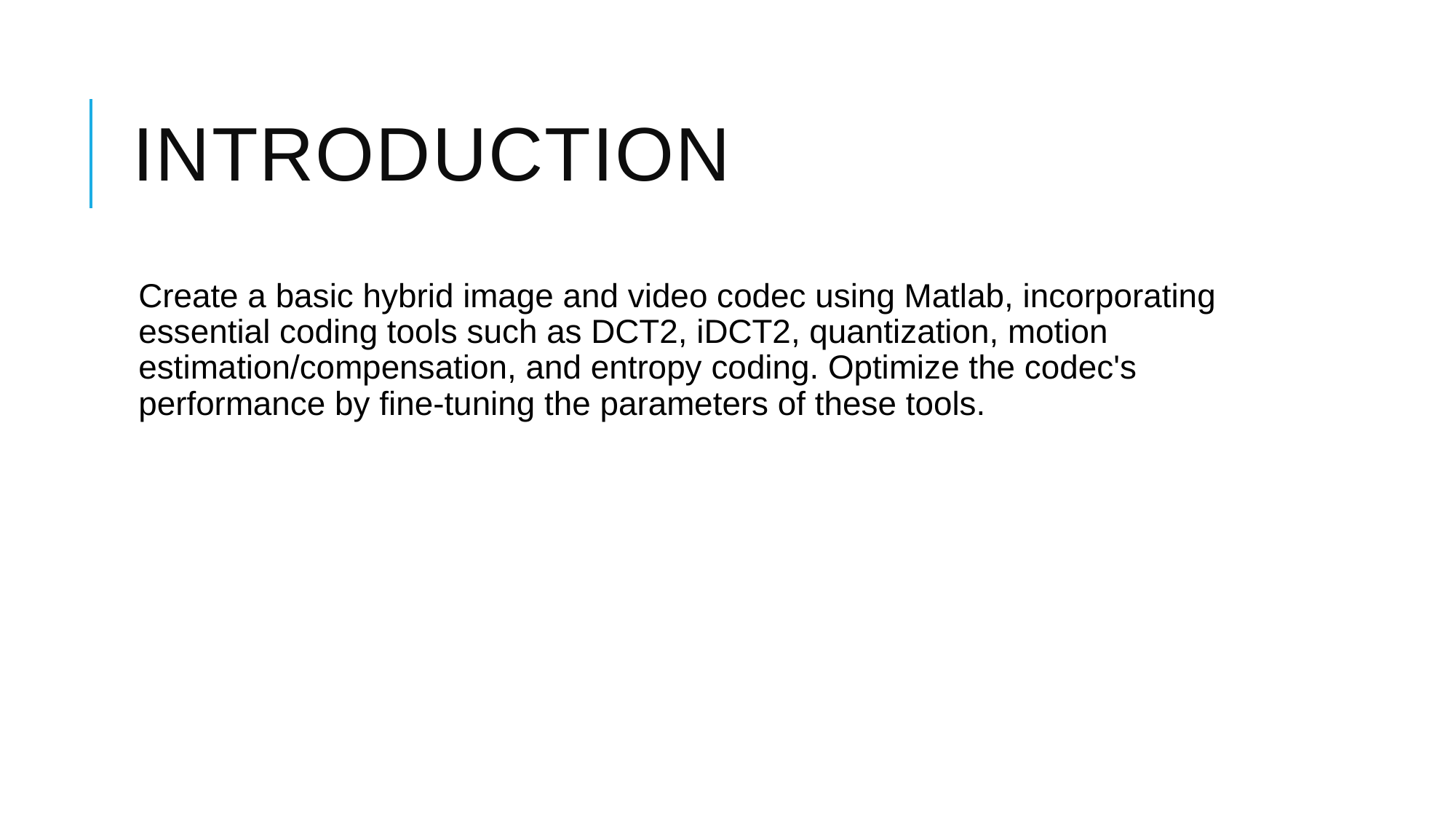

# INTRODUCTION
Create a basic hybrid image and video codec using Matlab, incorporating essential coding tools such as DCT2, iDCT2, quantization, motion estimation/compensation, and entropy coding. Optimize the codec's performance by fine-tuning the parameters of these tools.